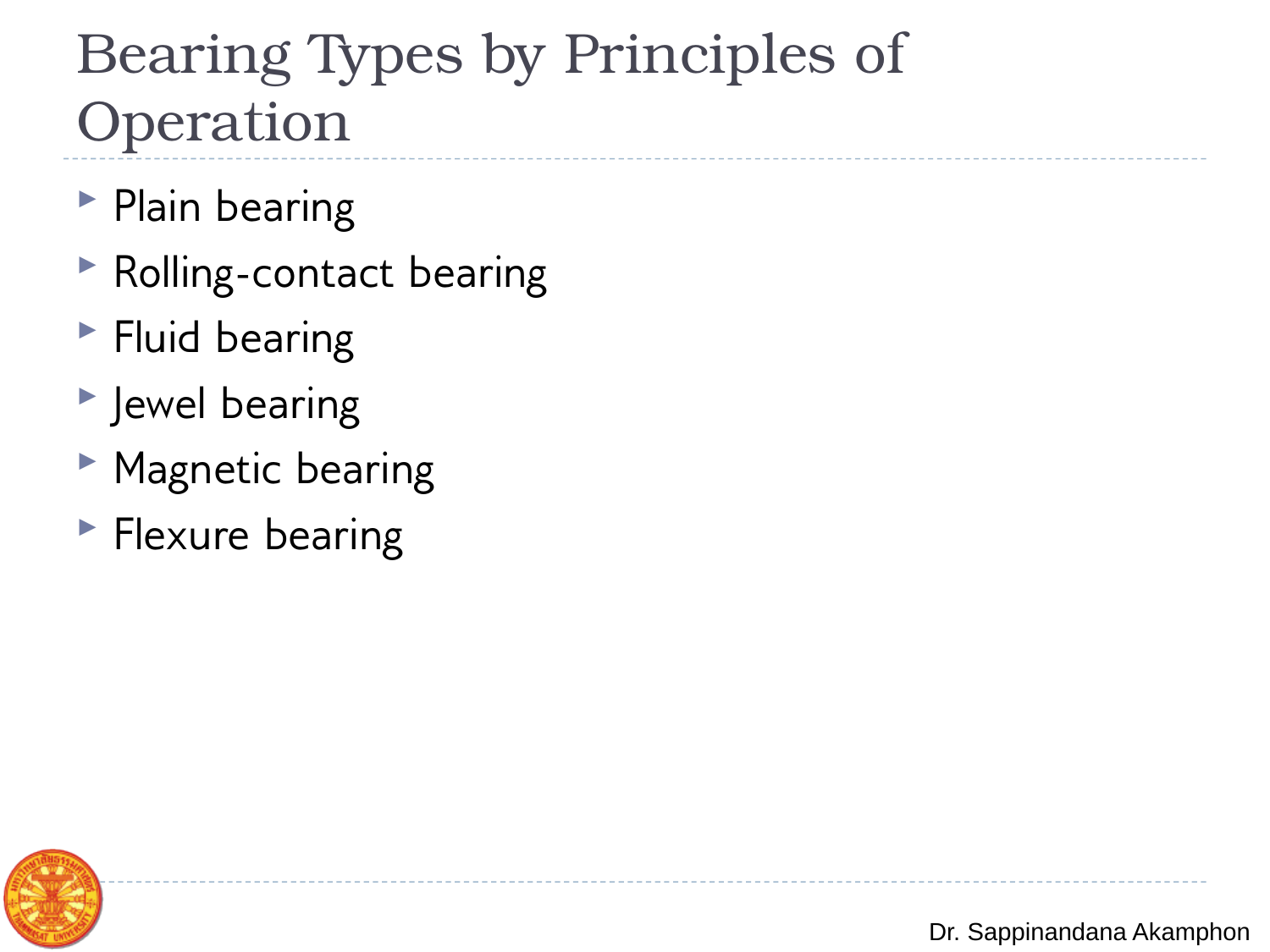

# Bearing Types by Principles of Operation
Plain bearing
Rolling-contact bearing
Fluid bearing
Jewel bearing
Magnetic bearing
Flexure bearing